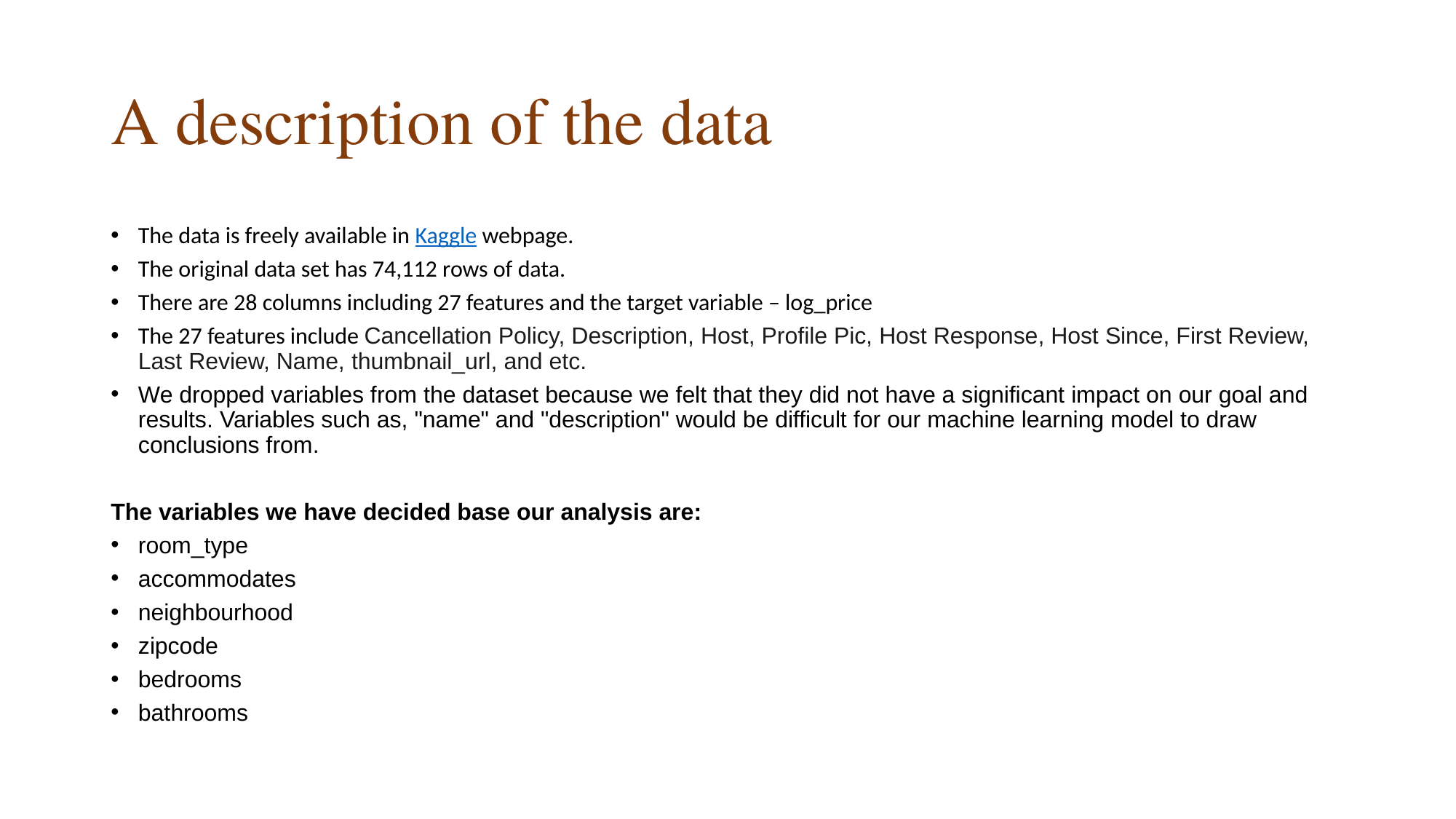

# A description of the data
The data is freely available in Kaggle webpage.
The original data set has 74,112 rows of data.
There are 28 columns including 27 features and the target variable – log_price
The 27 features include Cancellation Policy, Description, Host, Profile Pic, Host Response, Host Since, First Review, Last Review, Name, thumbnail_url, and etc.
We dropped variables from the dataset because we felt that they did not have a significant impact on our goal and results. Variables such as, "name" and "description" would be difficult for our machine learning model to draw conclusions from.

The variables we have decided base our analysis are:
room_type
accommodates
neighbourhood
zipcode
bedrooms
bathrooms